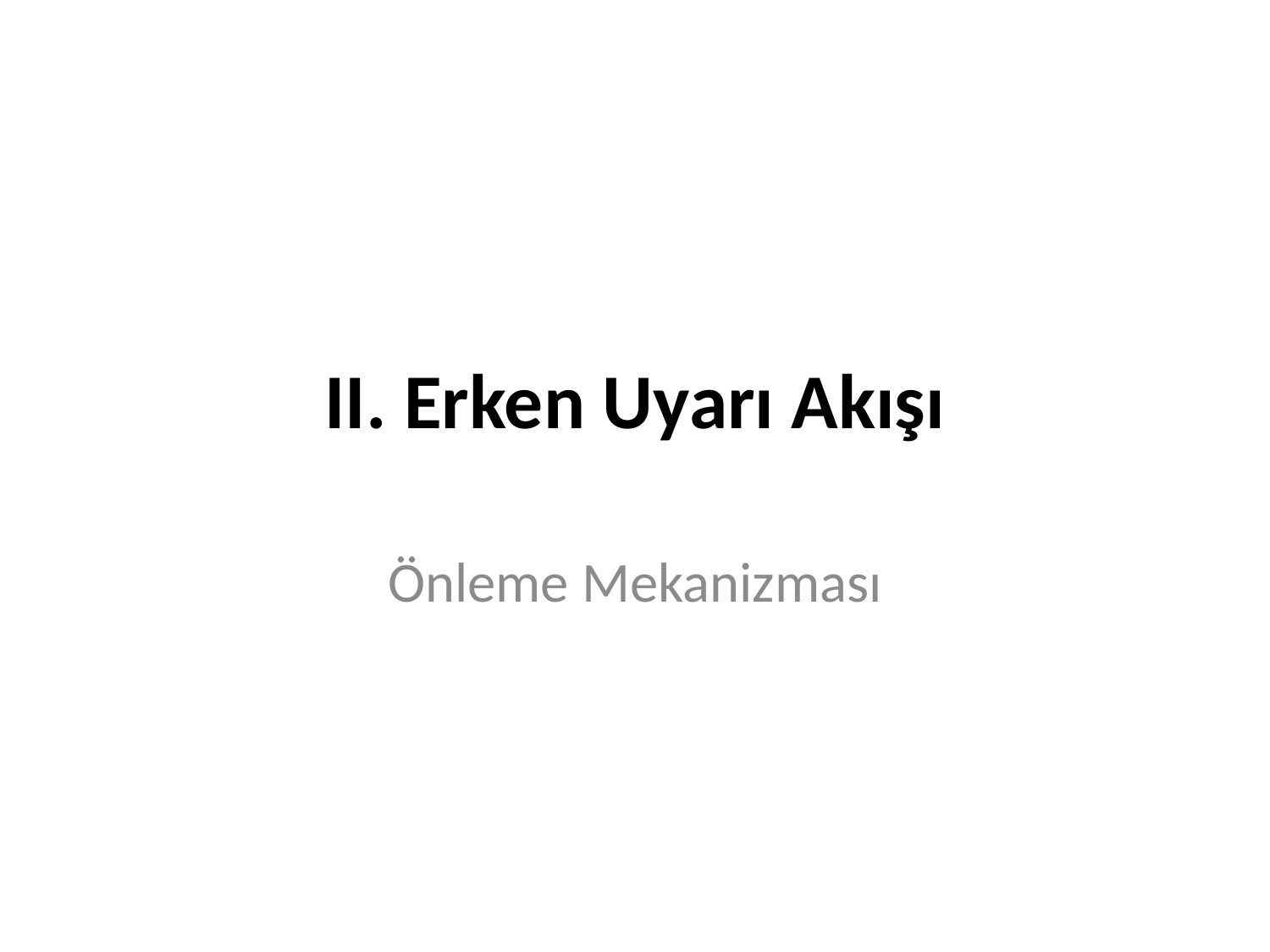

# II. Erken Uyarı Akışı
Önleme Mekanizması